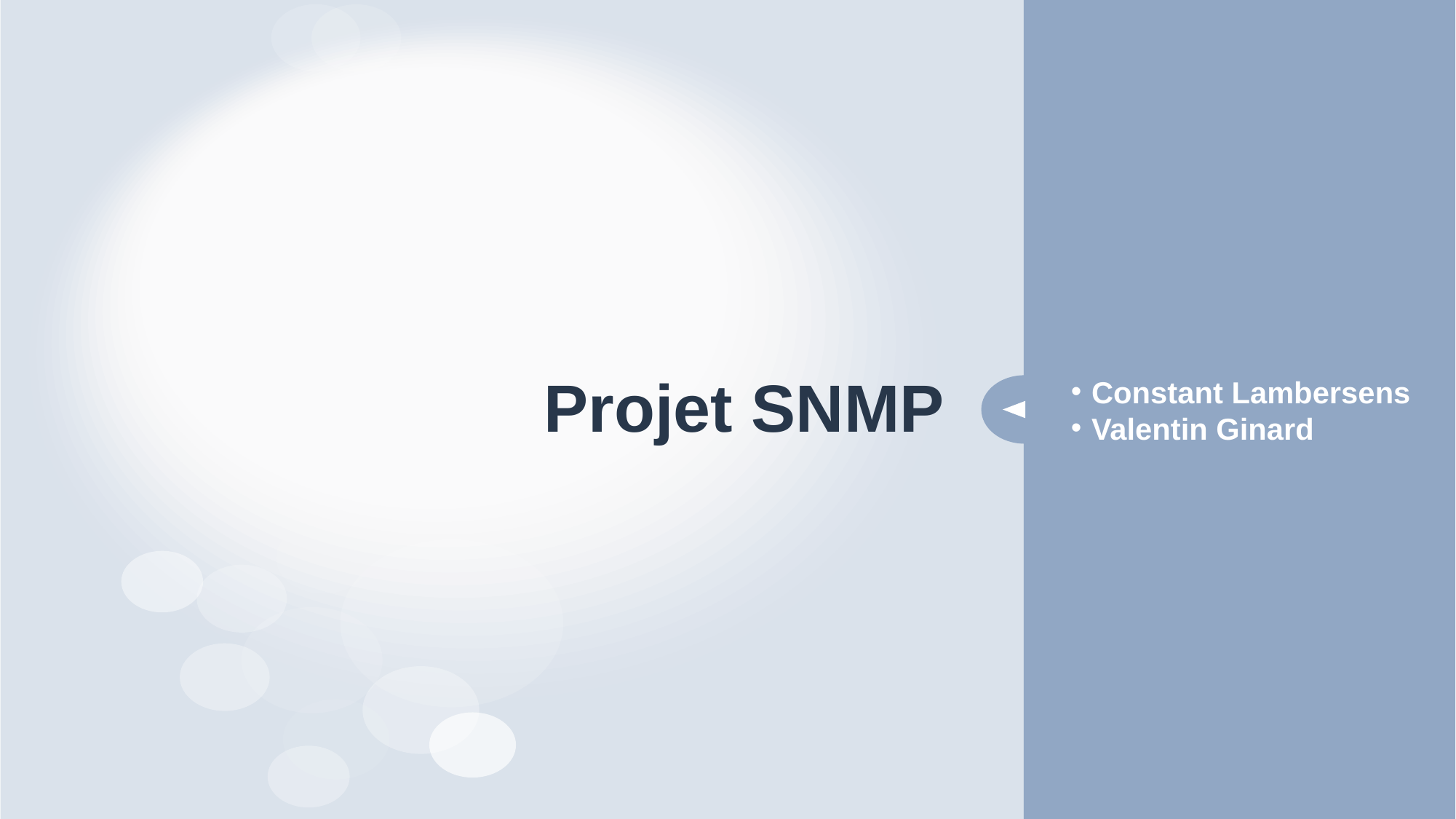

# Projet SNMP
Constant Lambersens
Valentin Ginard